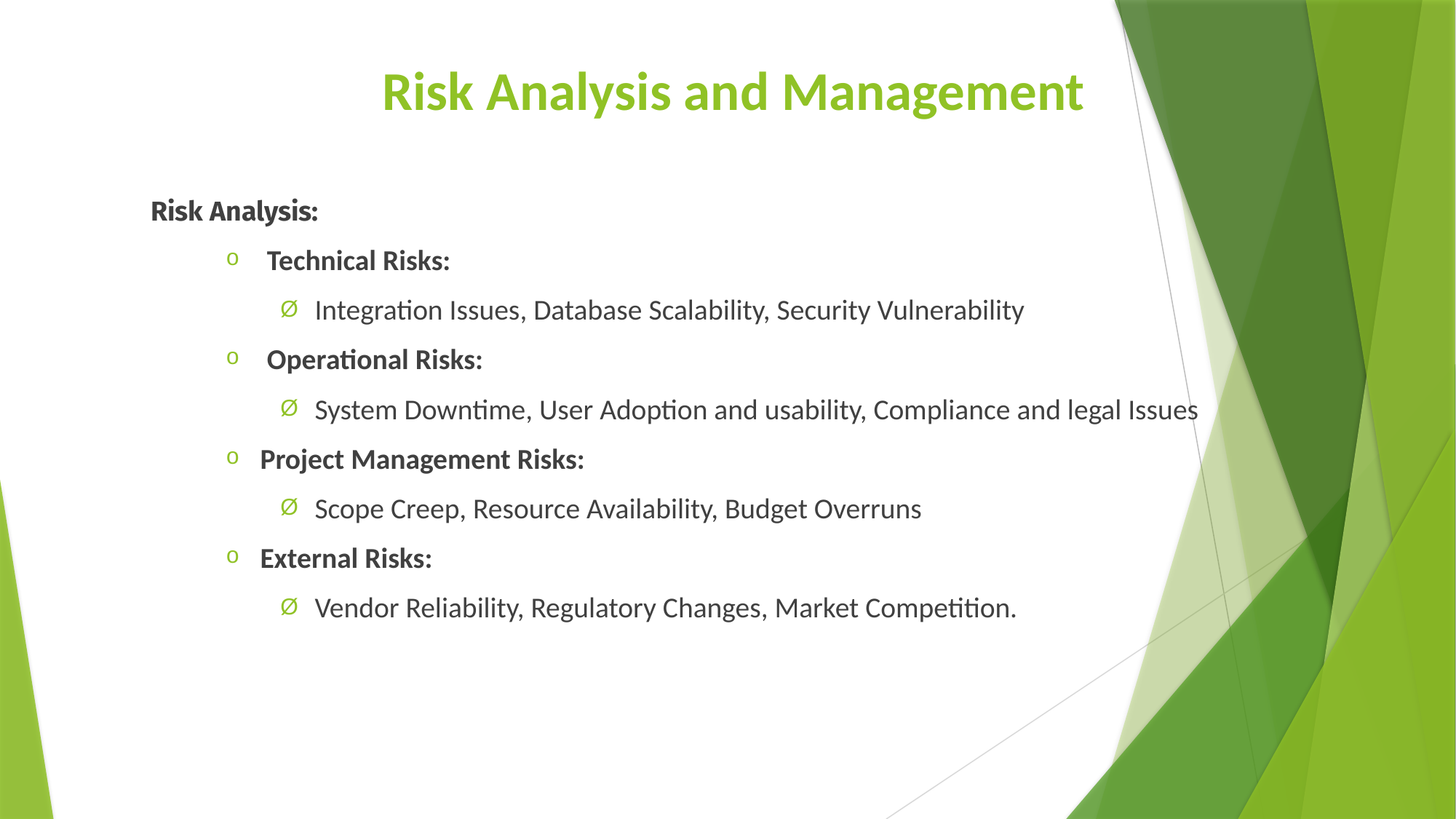

# Risk Analysis and Management
 Risk Analysis:
Technical Risks:
Integration Issues, Database Scalability, Security Vulnerability
Operational Risks:
System Downtime, User Adoption and usability, Compliance and legal Issues
Project Management Risks:
Scope Creep, Resource Availability, Budget Overruns
External Risks:
Vendor Reliability, Regulatory Changes, Market Competition.